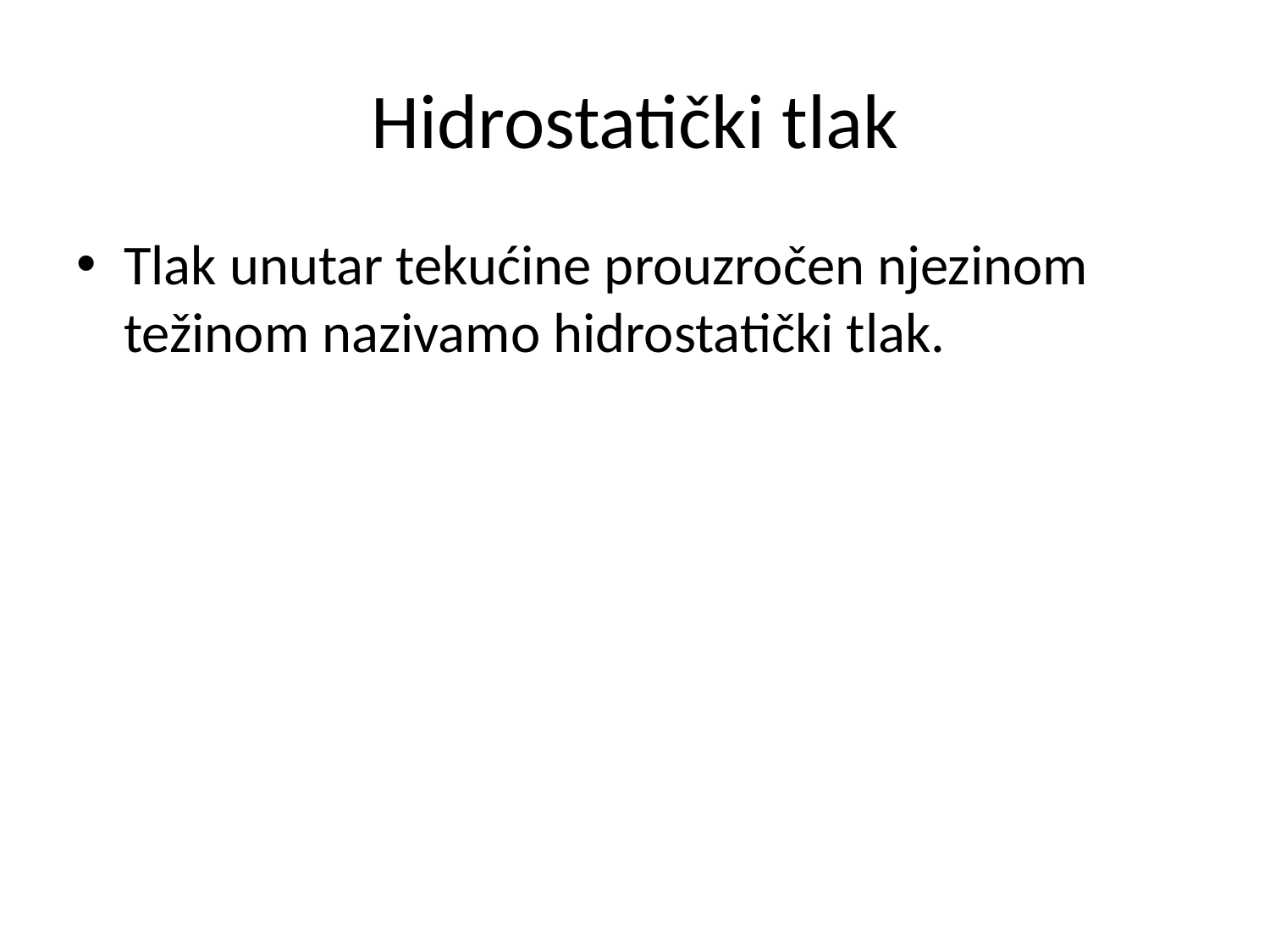

# Hidrostatički tlak
Tlak unutar tekućine prouzročen njezinom težinom nazivamo hidrostatički tlak.